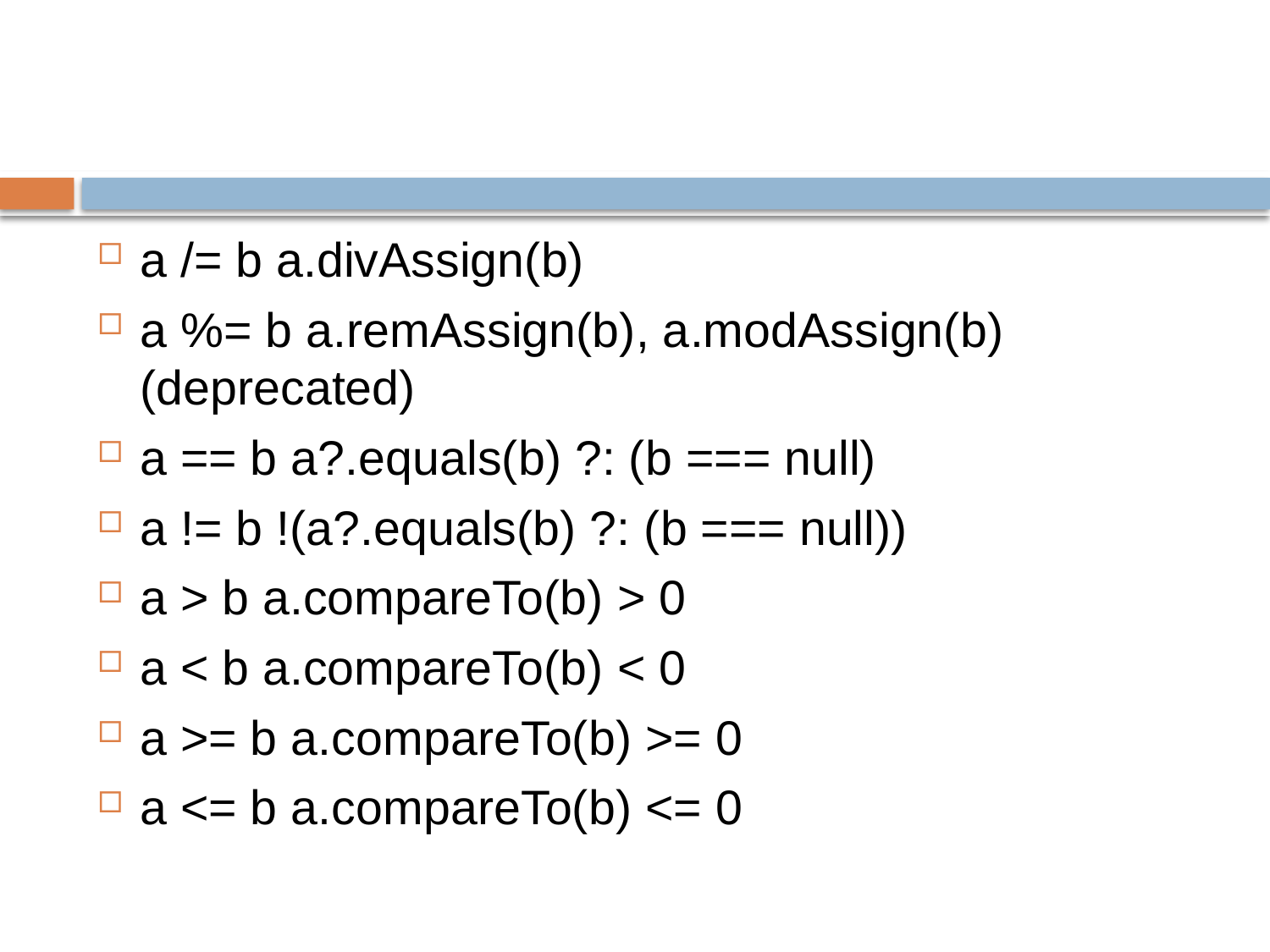

#
a /= b a.divAssign(b)
a %= b a.remAssign(b), a.modAssign(b) (deprecated)
a == b a?.equals(b) ?: (b === null)
a != b !(a?.equals(b) ?: (b === null))
a > b a.compareTo(b) > 0
a < b a.compareTo(b) < 0
a >= b a.compareTo(b) >= 0
a <= b a.compareTo(b) <= 0